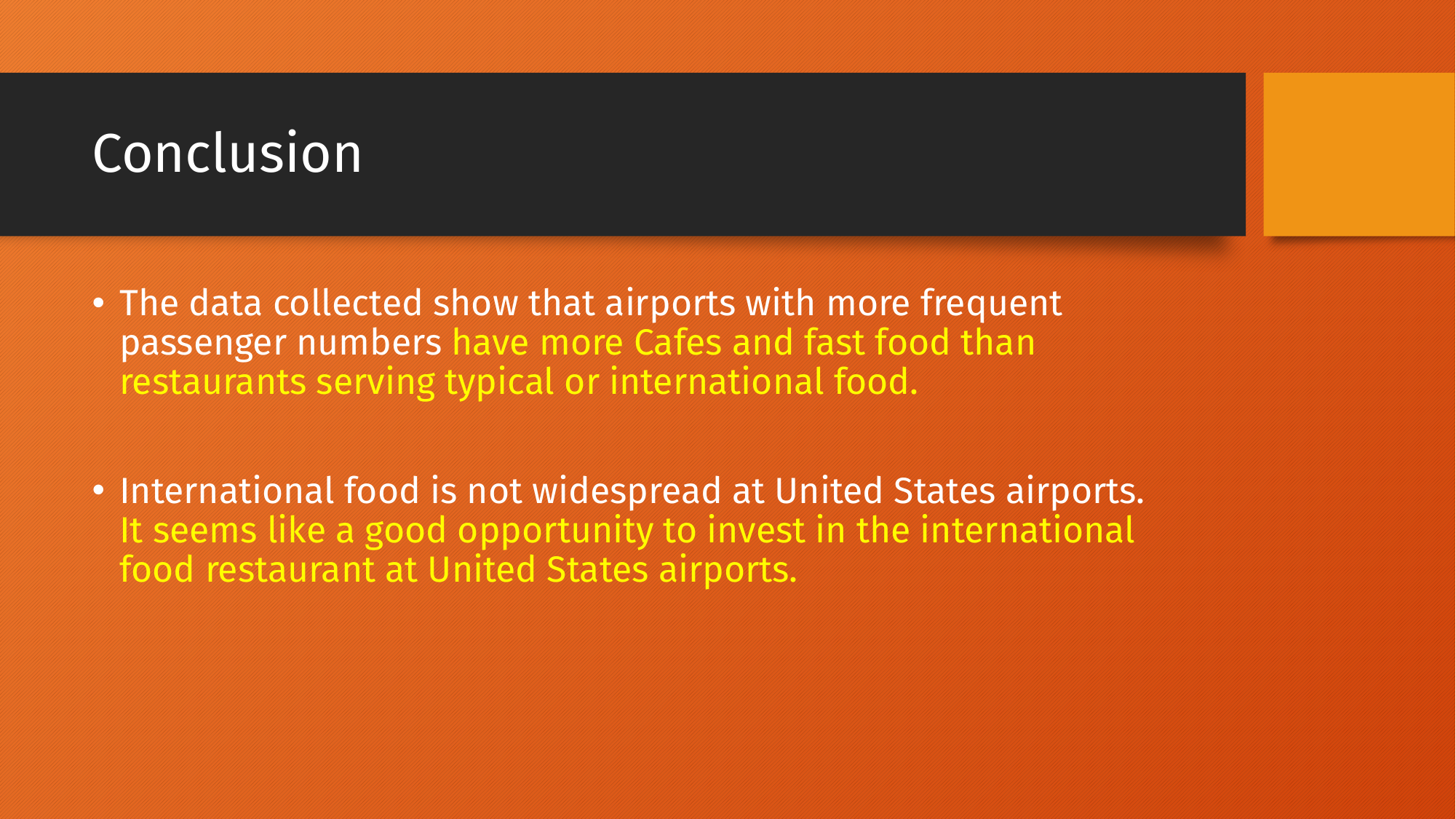

# Conclusion
The data collected show that airports with more frequent passenger numbers have more Cafes and fast food than restaurants serving typical or international food.

International food is not widespread at United States airports. It seems like a good opportunity to invest in the international food restaurant at United States airports.